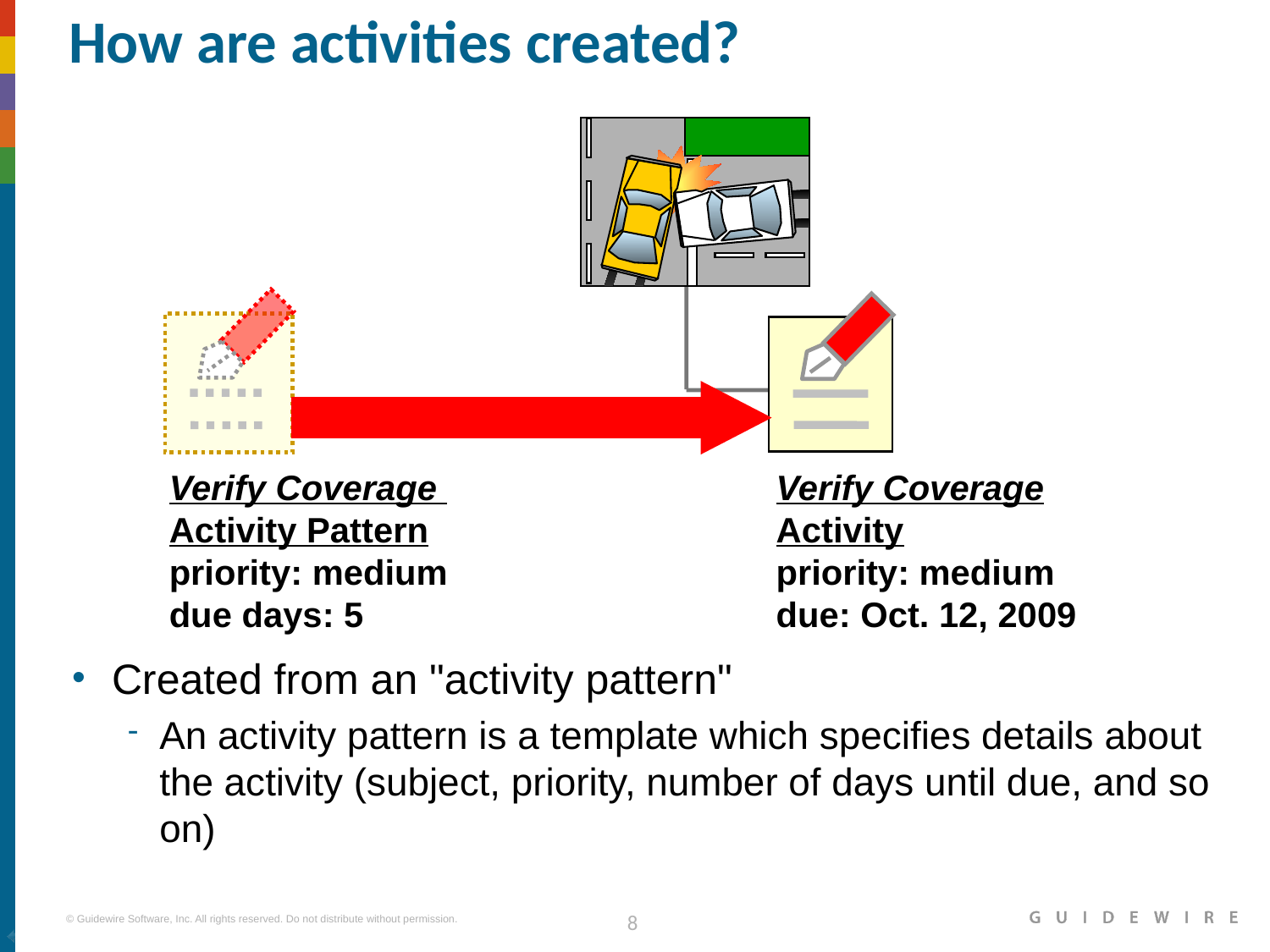

# How are activities created?

Verify Coverage  Activity Pattern
priority: medium
due days: 5
Verify Coverage Activity
priority: medium
due: Oct. 12, 2009
Created from an "activity pattern"
An activity pattern is a template which specifies details about the activity (subject, priority, number of days until due, and so on)
|EOS~008|